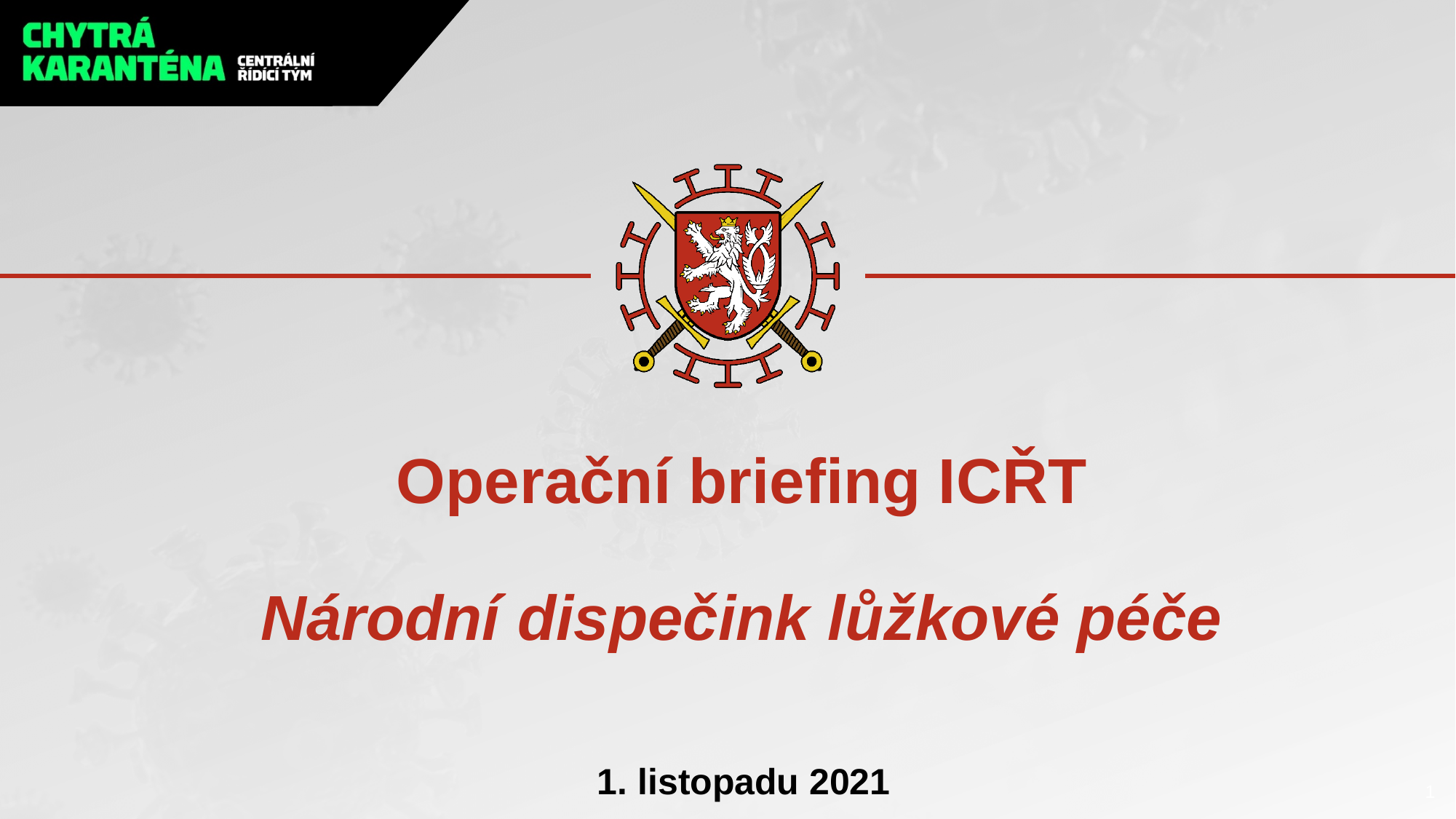

# Operační briefing ICŘT Národní dispečink lůžkové péče
1. listopadu 2021
1